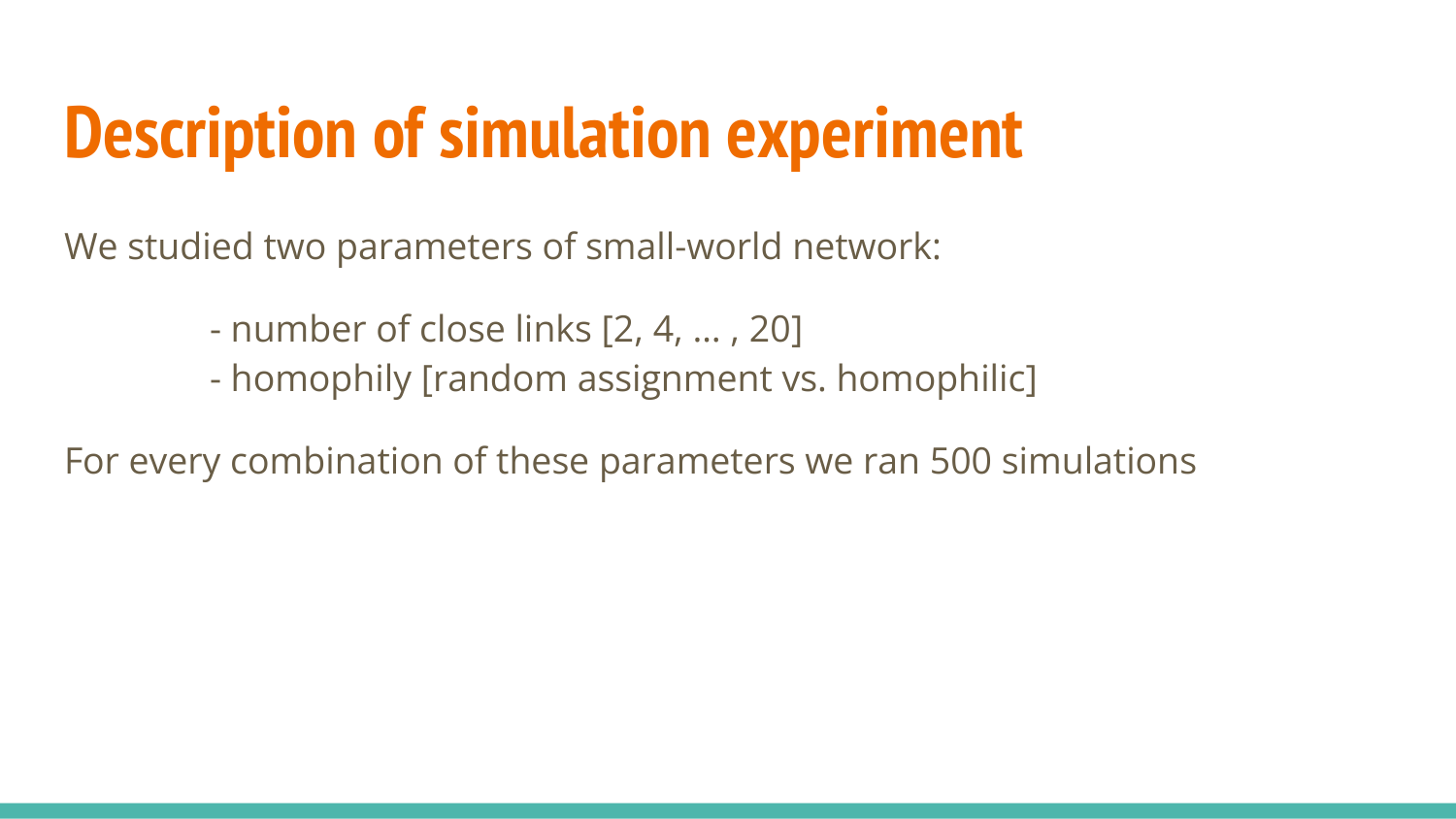

# Description of simulation experiment
We studied two parameters of small-world network:
	- number of close links [2, 4, … , 20]
	- homophily [random assignment vs. homophilic]
For every combination of these parameters we ran 500 simulations